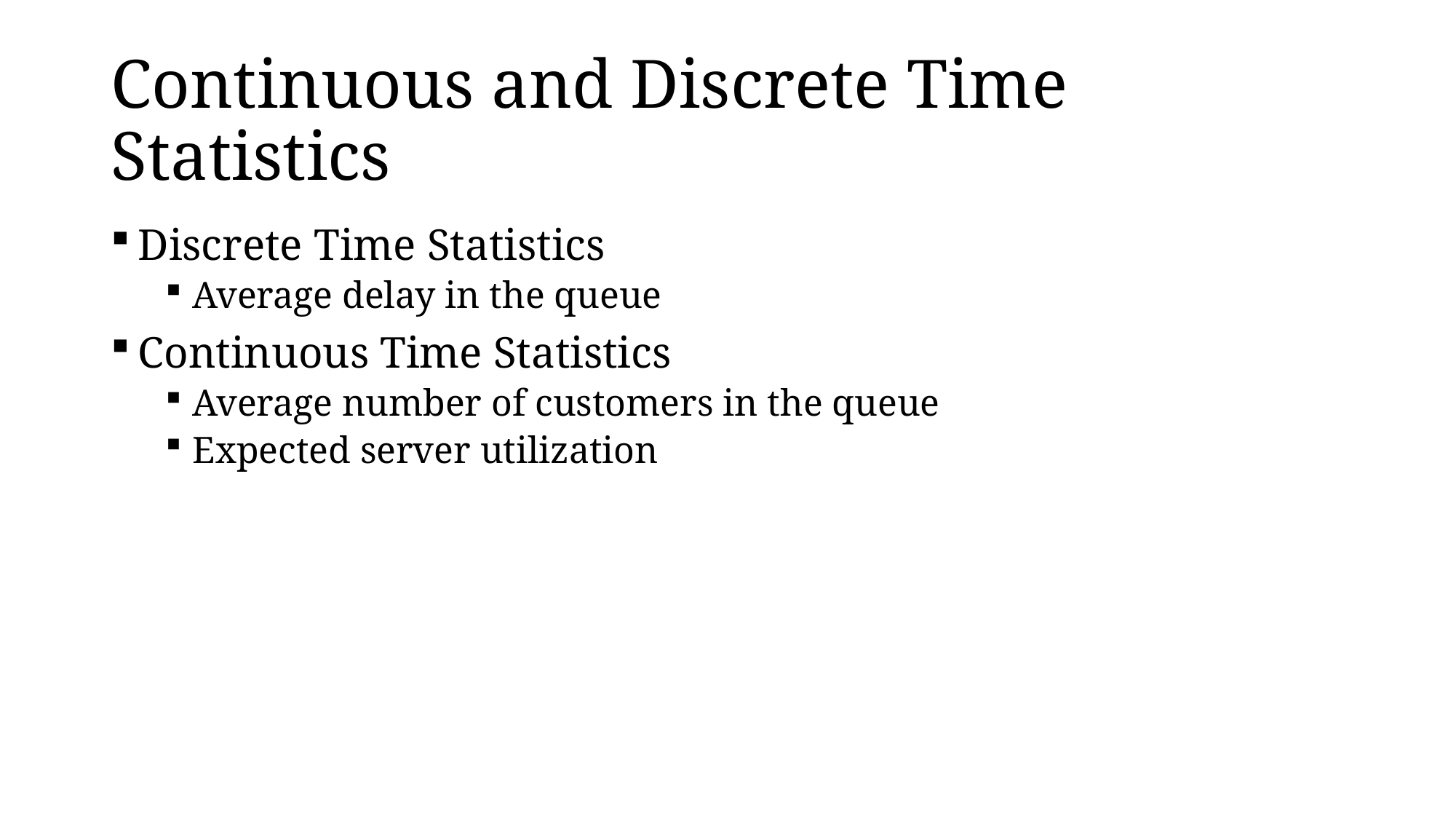

# Continuous and Discrete Time Statistics
Discrete Time Statistics
Average delay in the queue
Continuous Time Statistics
Average number of customers in the queue
Expected server utilization